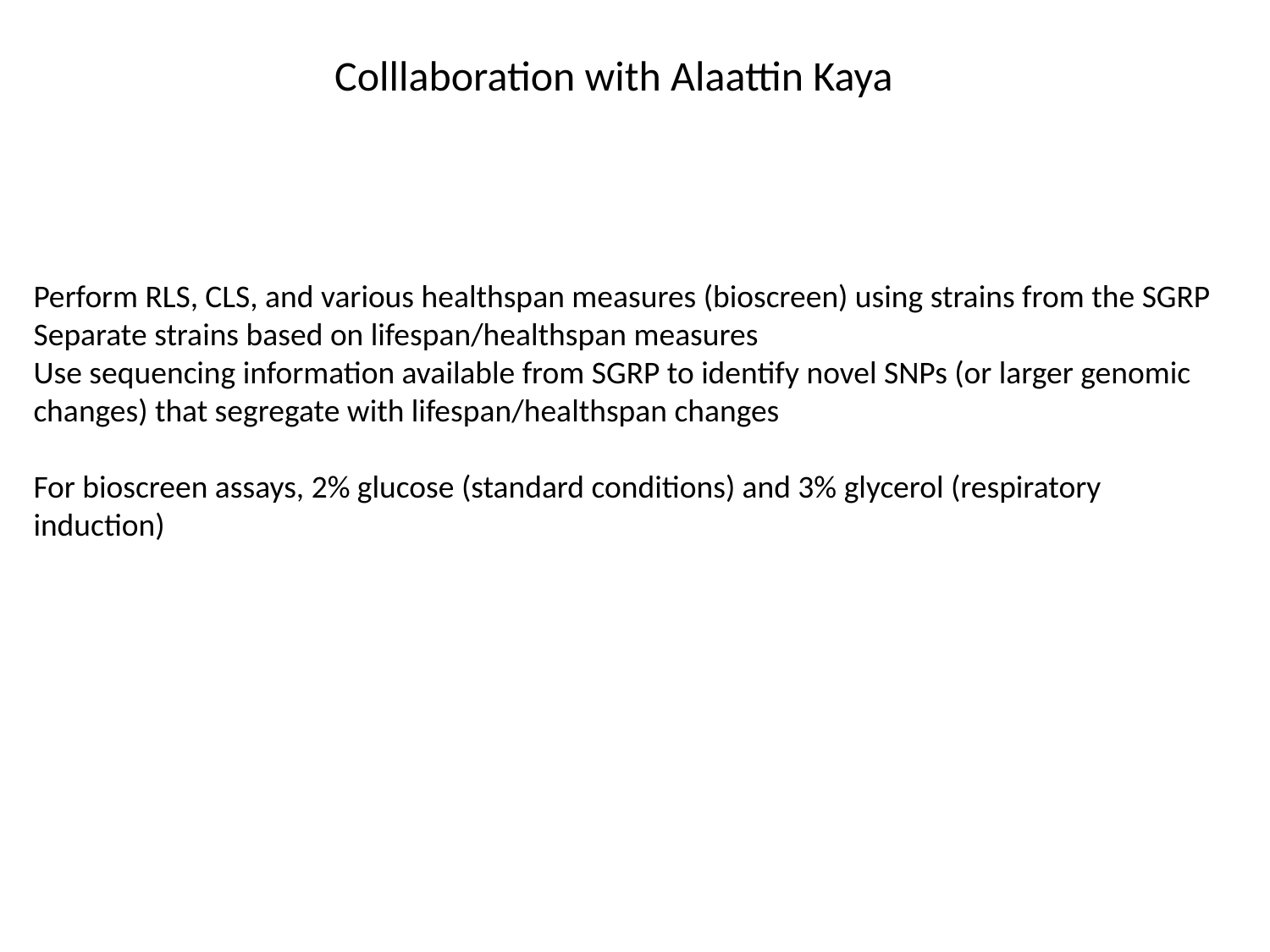

Colllaboration with Alaattin Kaya
Perform RLS, CLS, and various healthspan measures (bioscreen) using strains from the SGRP
Separate strains based on lifespan/healthspan measures
Use sequencing information available from SGRP to identify novel SNPs (or larger genomic changes) that segregate with lifespan/healthspan changes

For bioscreen assays, 2% glucose (standard conditions) and 3% glycerol (respiratory induction)